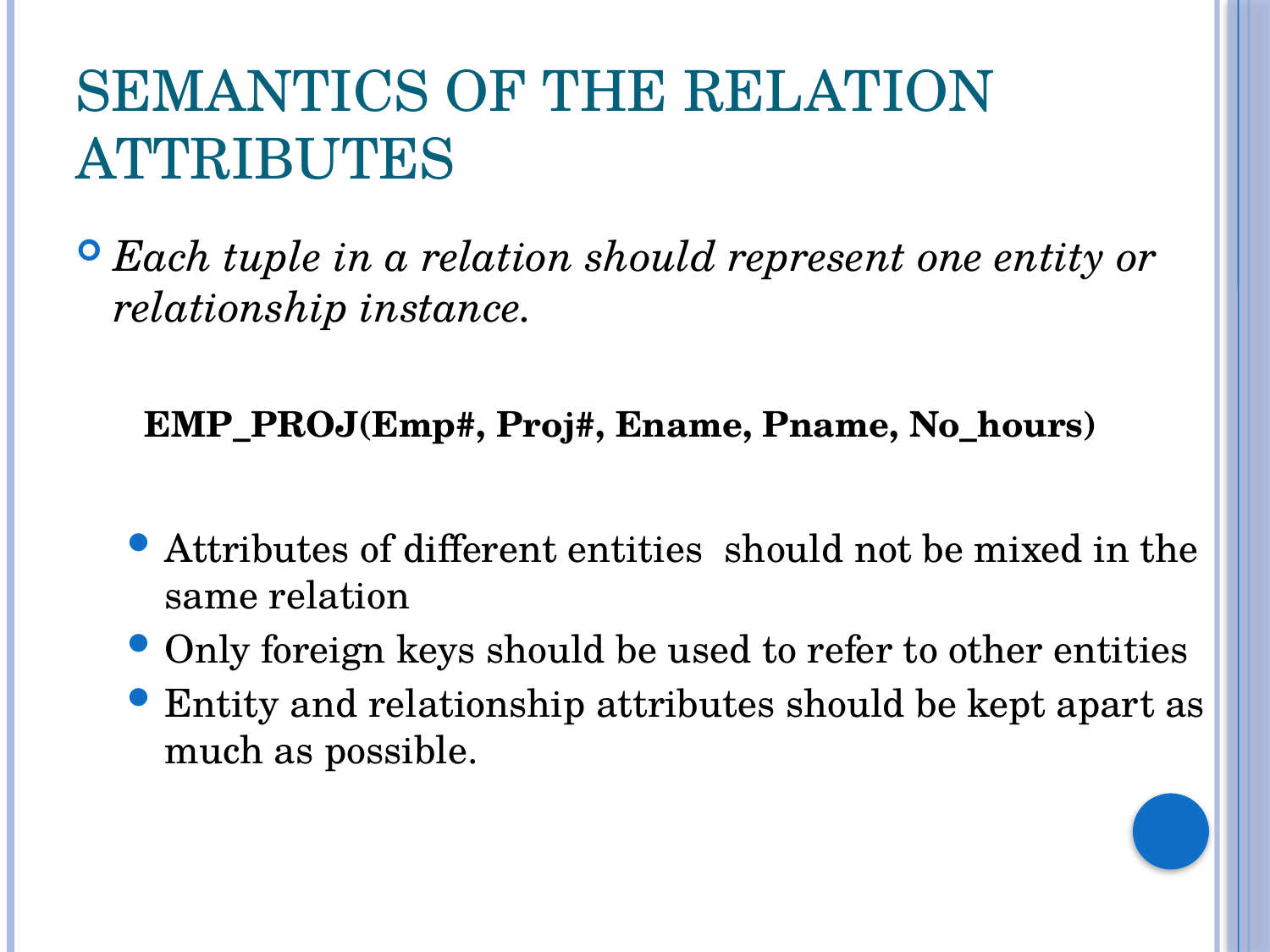

# Semantics of the Relation Attributes
Each tuple in a relation should represent one entity or relationship instance.

	   EMP_PROJ(Emp#, Proj#, Ename, Pname, No_hours)

Attributes of different entities  should not be mixed in the same relation
Only foreign keys should be used to refer to other entities
Entity and relationship attributes should be kept apart as much as possible.
11